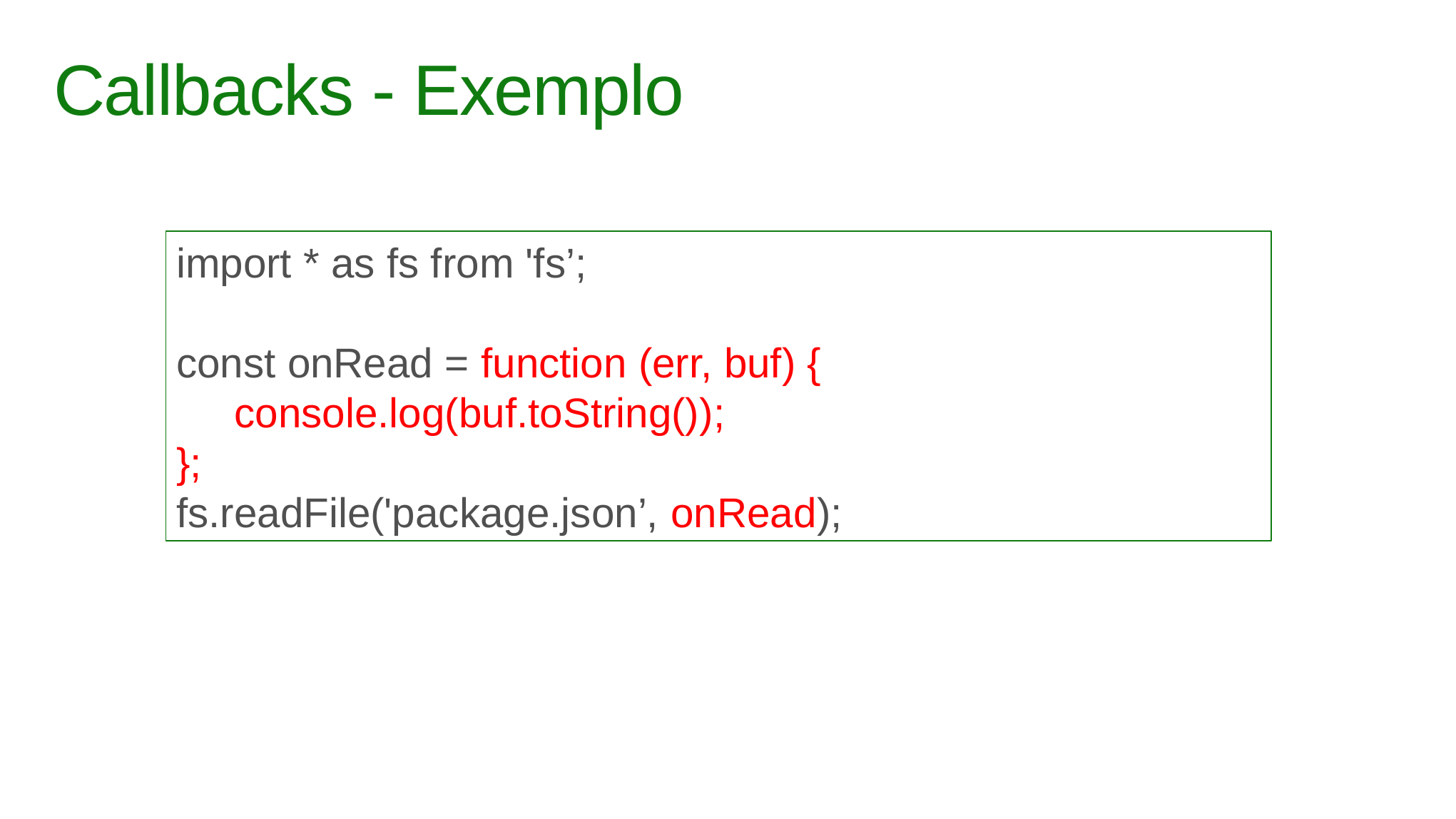

# Callbacks - Exemplo
import * as fs from 'fs’;

const onRead = function (err, buf) {
     console.log(buf.toString());
};
fs.readFile('package.json’, onRead);